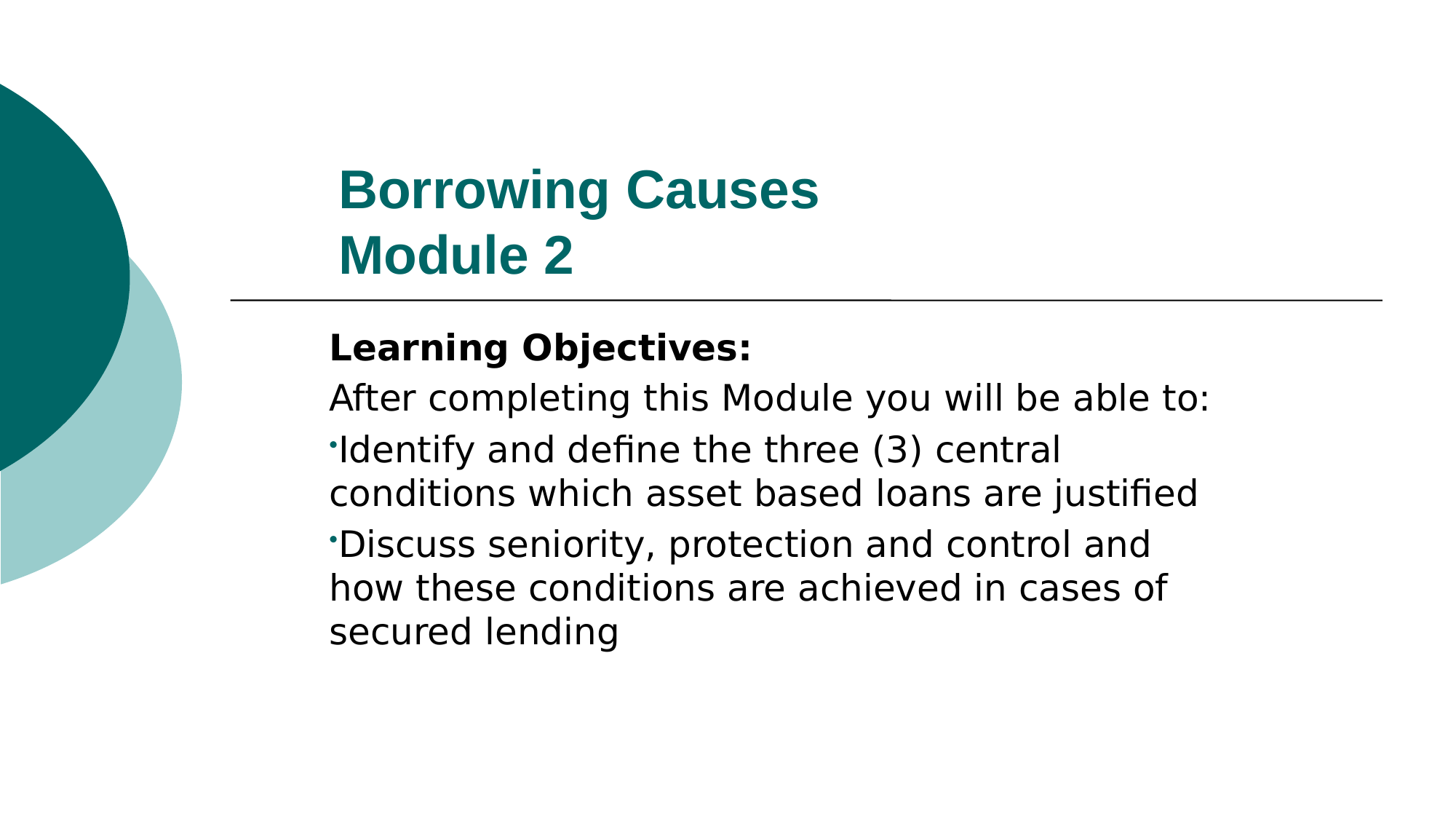

# Borrowing Causes Module 2
Learning Objectives:
After completing this Module you will be able to:
Identify and define the three (3) central conditions which asset based loans are justified
Discuss seniority, protection and control and how these conditions are achieved in cases of secured lending